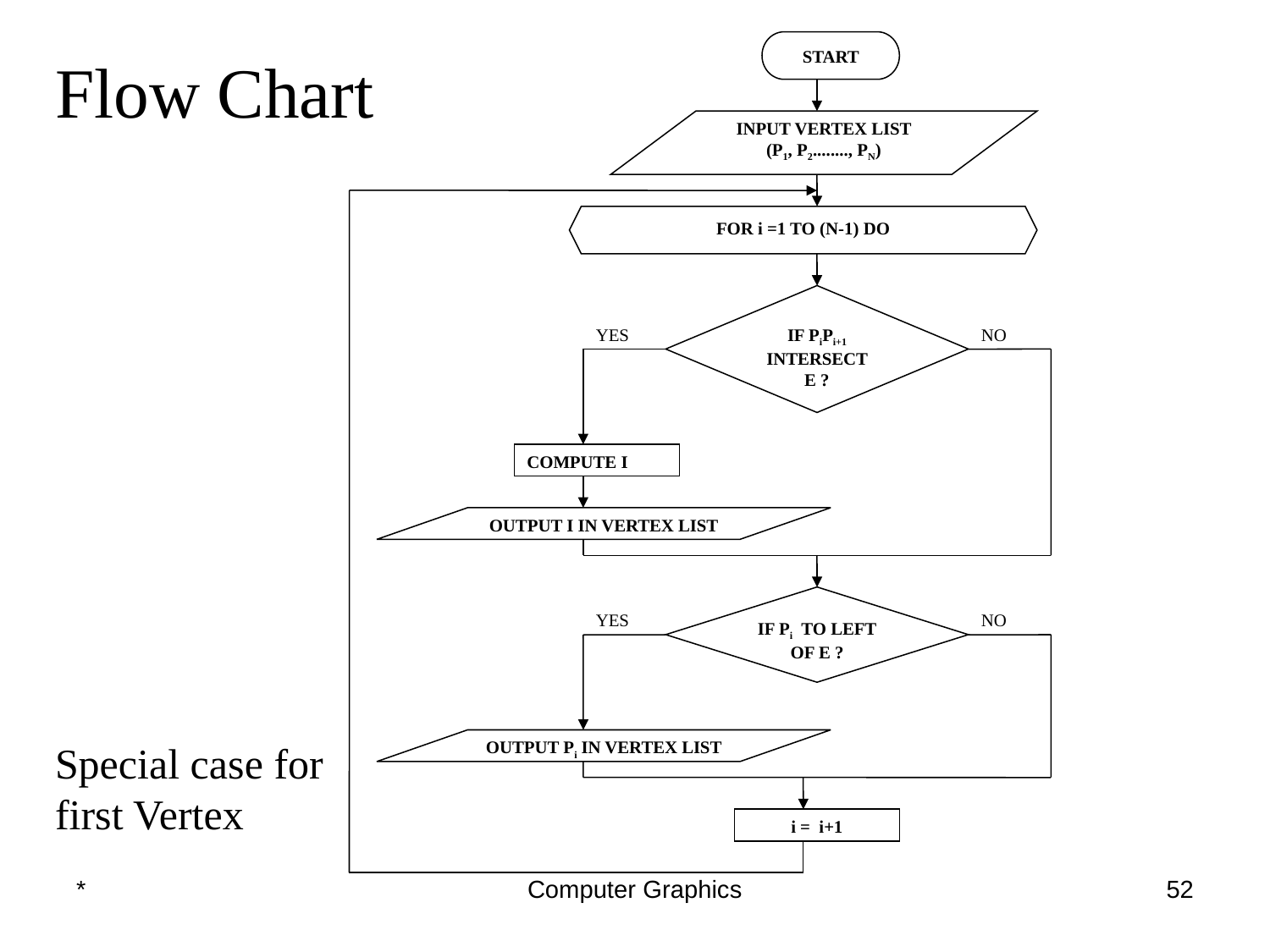

START
INPUT VERTEX LIST
(P1, P2........, PN)
FOR i =1 TO (N-1) DO
IF PiPi+1 INTERSECT E ?
YES
NO
COMPUTE I
OUTPUT I IN VERTEX LIST
IF Pi  TO LEFT OF E ?
YES
NO
OUTPUT Pi IN VERTEX LIST
i =  i+1
# Flow Chart
Special case for first Vertex
*
Computer Graphics
52